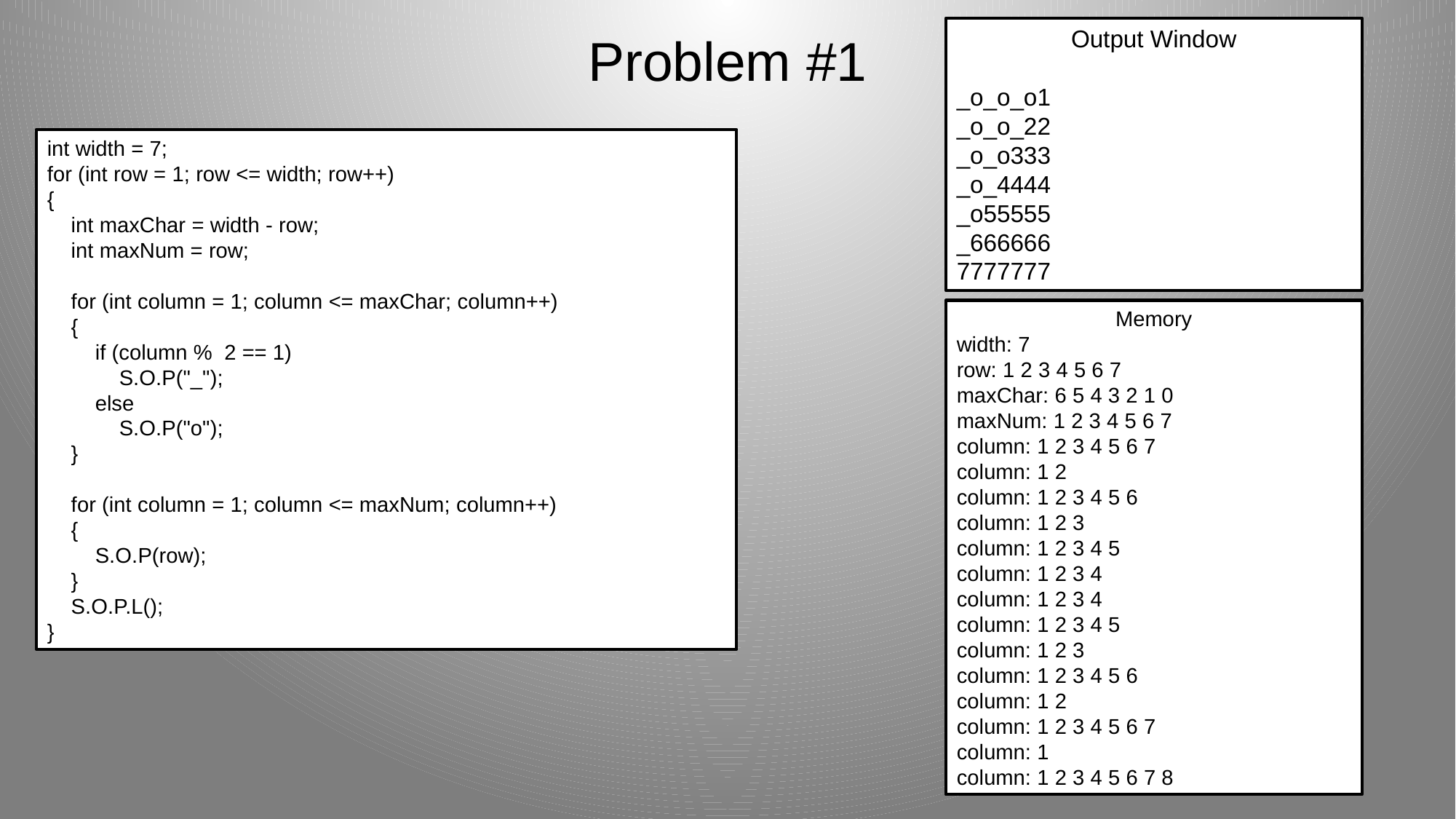

# Problem #1
Output Window

_o_o_o1
_o_o_22
_o_o333
_o_4444
_o55555
_666666
7777777
int width = 7;
for (int row = 1; row <= width; row++)
{
    int maxChar = width - row;
    int maxNum = row;

    for (int column = 1; column <= maxChar; column++)
    {
        if (column %  2 == 1)
            S.O.P("_");
        else
            S.O.P("o");
    }

    for (int column = 1; column <= maxNum; column++)
    {
        S.O.P(row);
    }
    S.O.P.L();
}
Memory
width: 7
row: 1 2 3 4 5 6 7
maxChar: 6 5 4 3 2 1 0
maxNum: 1 2 3 4 5 6 7
column: 1 2 3 4 5 6 7
column: 1 2
column: 1 2 3 4 5 6
column: 1 2 3
column: 1 2 3 4 5
column: 1 2 3 4
column: 1 2 3 4
column: 1 2 3 4 5
column: 1 2 3
column: 1 2 3 4 5 6
column: 1 2
column: 1 2 3 4 5 6 7
column: 1
column: 1 2 3 4 5 6 7 8